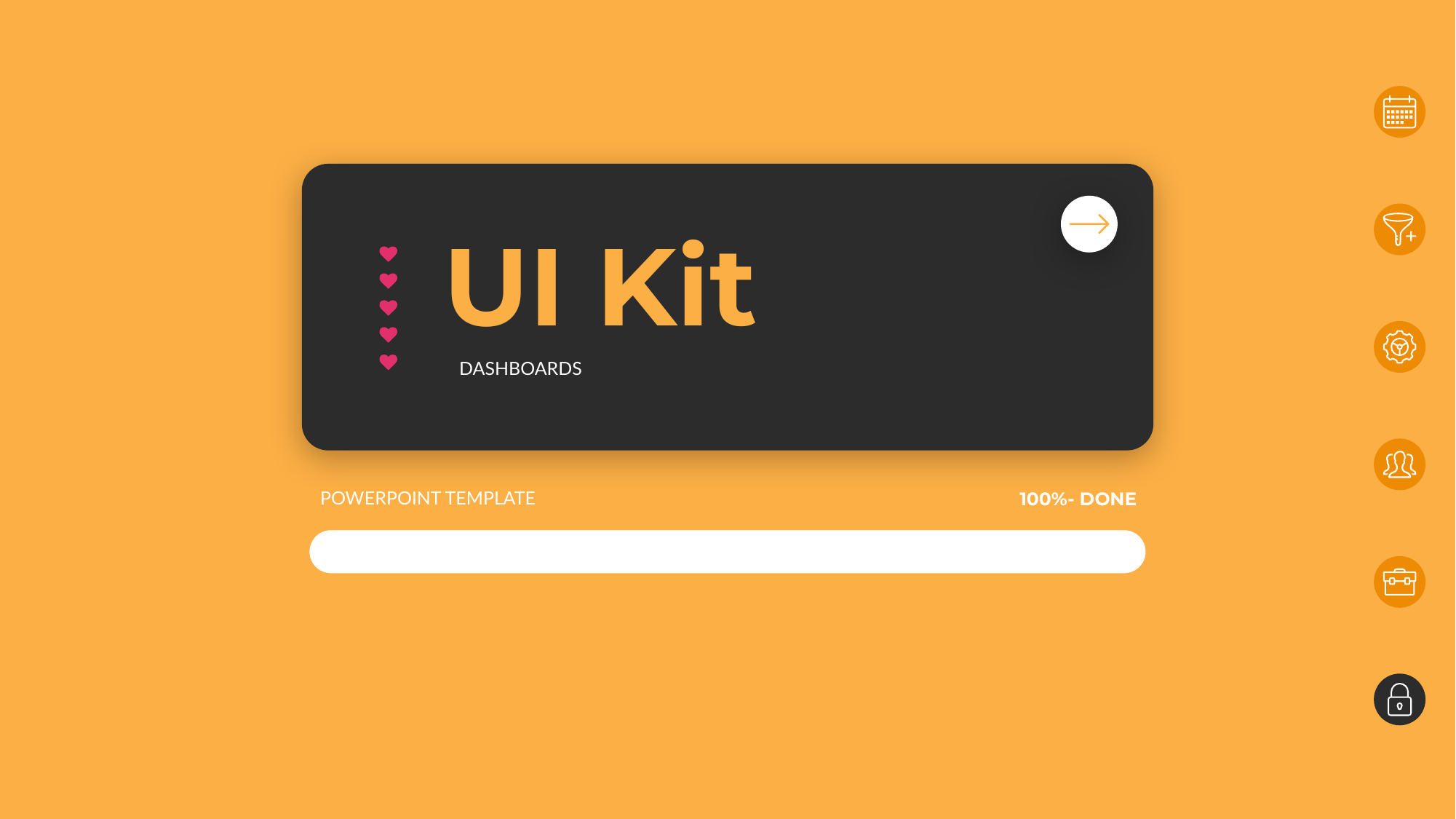

UI Kit

DASHBOARDS

100%- DONE
POWERPOINT TEMPLATE